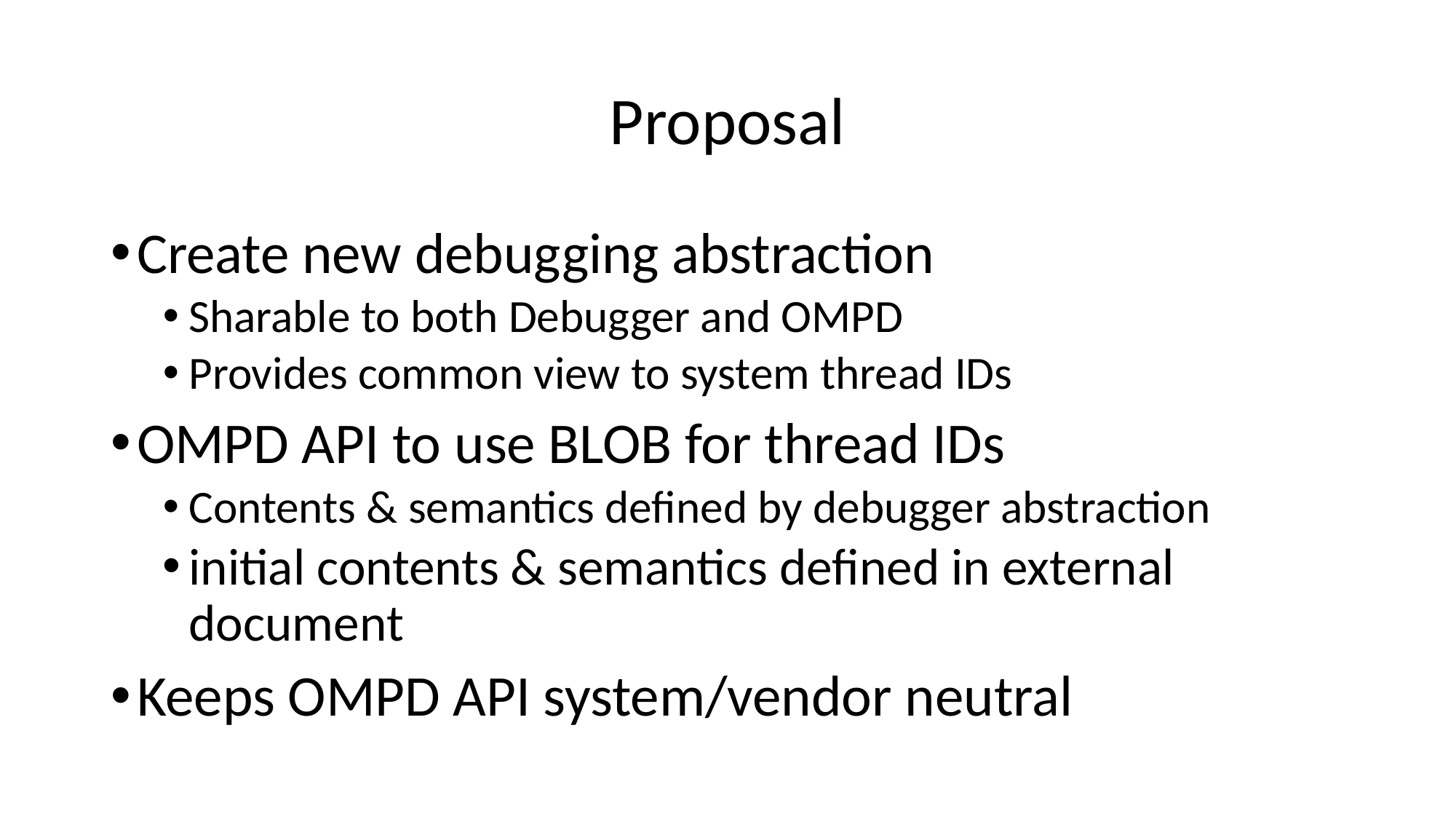

# Proposal
Create new debugging abstraction
Sharable to both Debugger and OMPD
Provides common view to system thread IDs
OMPD API to use BLOB for thread IDs
Contents & semantics defined by debugger abstraction
initial contents & semantics defined in external document
Keeps OMPD API system/vendor neutral